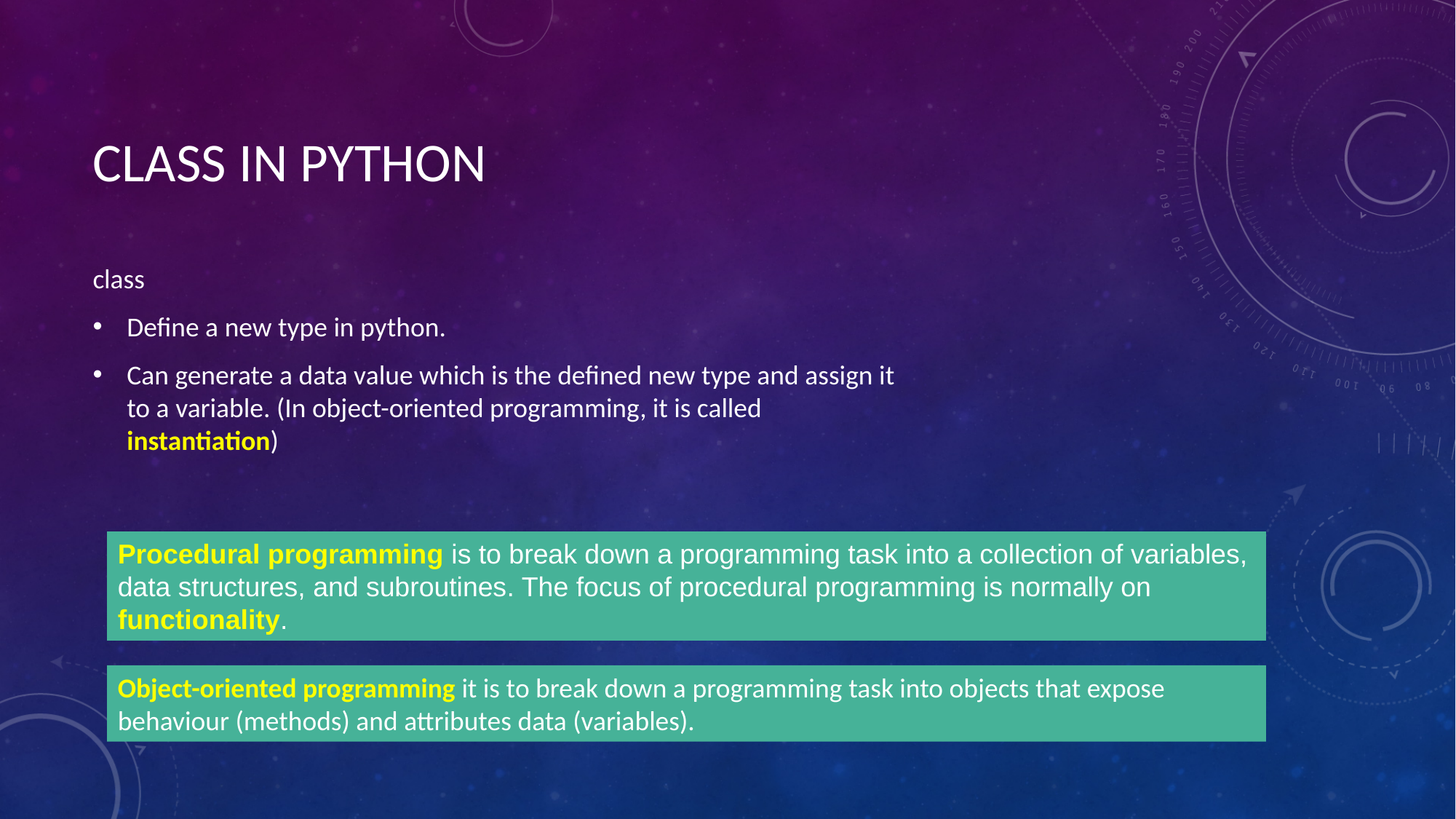

# Class in python
class
Define a new type in python.
Can generate a data value which is the defined new type and assign it to a variable. (In object-oriented programming, it is called instantiation)
Procedural programming is to break down a programming task into a collection of variables, data structures, and subroutines. The focus of procedural programming is normally on functionality.
Object-oriented programming it is to break down a programming task into objects that expose behaviour (methods) and attributes data (variables).